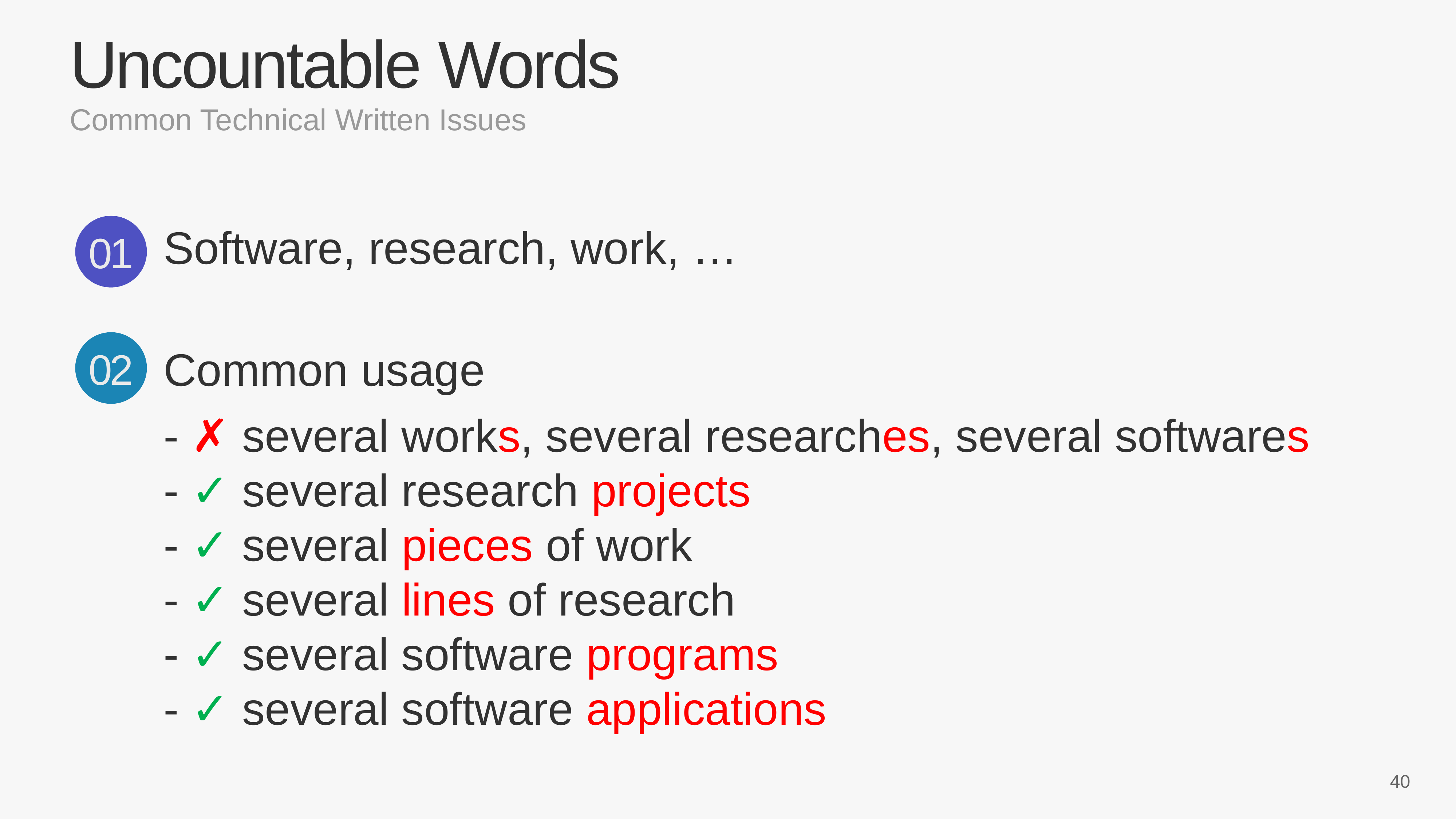

Uncountable Words
Common Technical Written Issues
Software, research, work, …
01
02
Common usage
- ✗ several works, several researches, several softwares
- ✓ several research projects
- ✓ several pieces of work
- ✓ several lines of research
- ✓ several software programs
- ✓ several software applications
40